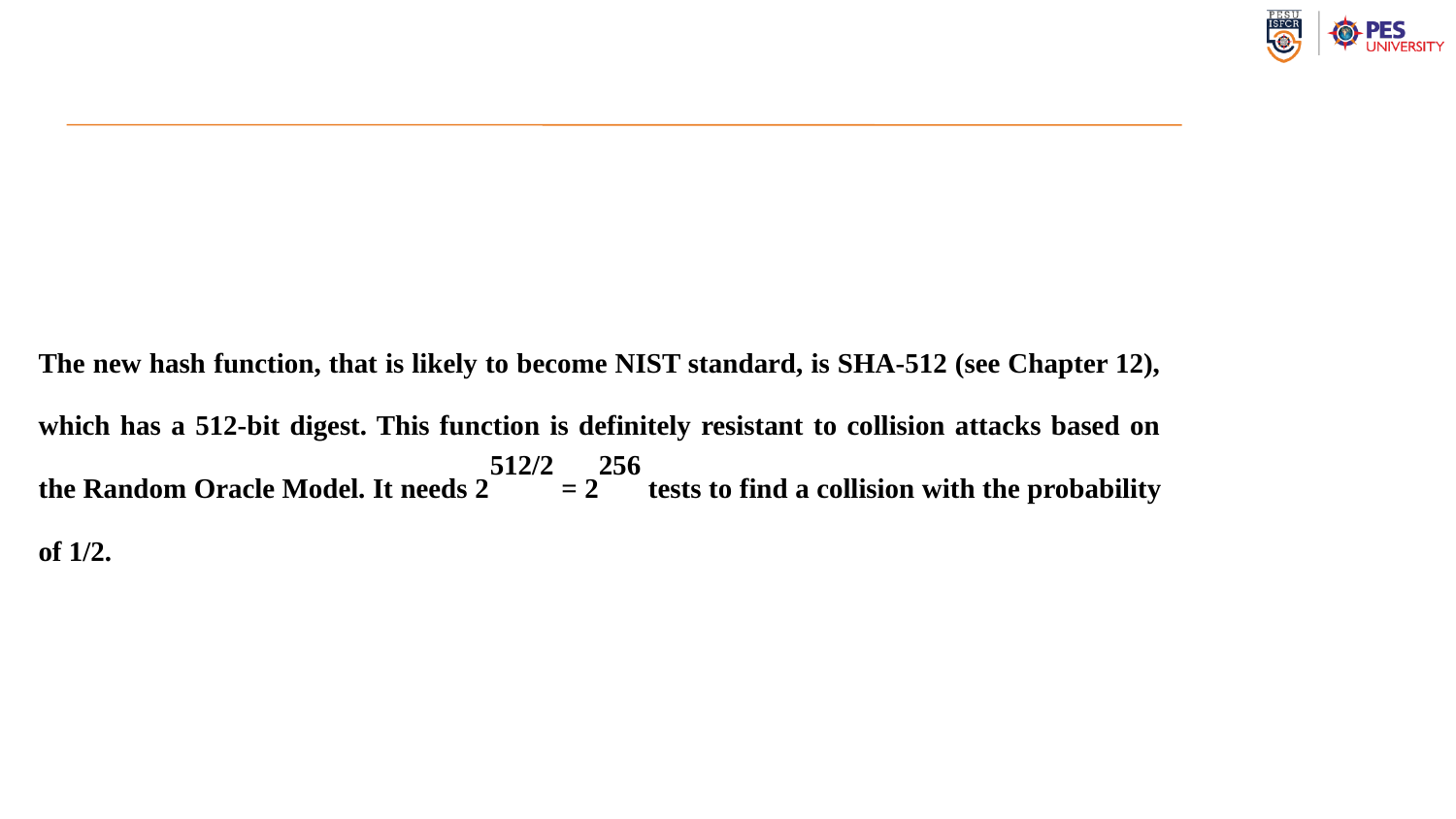

The new hash function, that is likely to become NIST standard, is SHA-512 (see Chapter 12), which has a 512-bit digest. This function is definitely resistant to collision attacks based on the Random Oracle Model. It needs 2512/2 = 2256 tests to find a collision with the probability of 1/2.